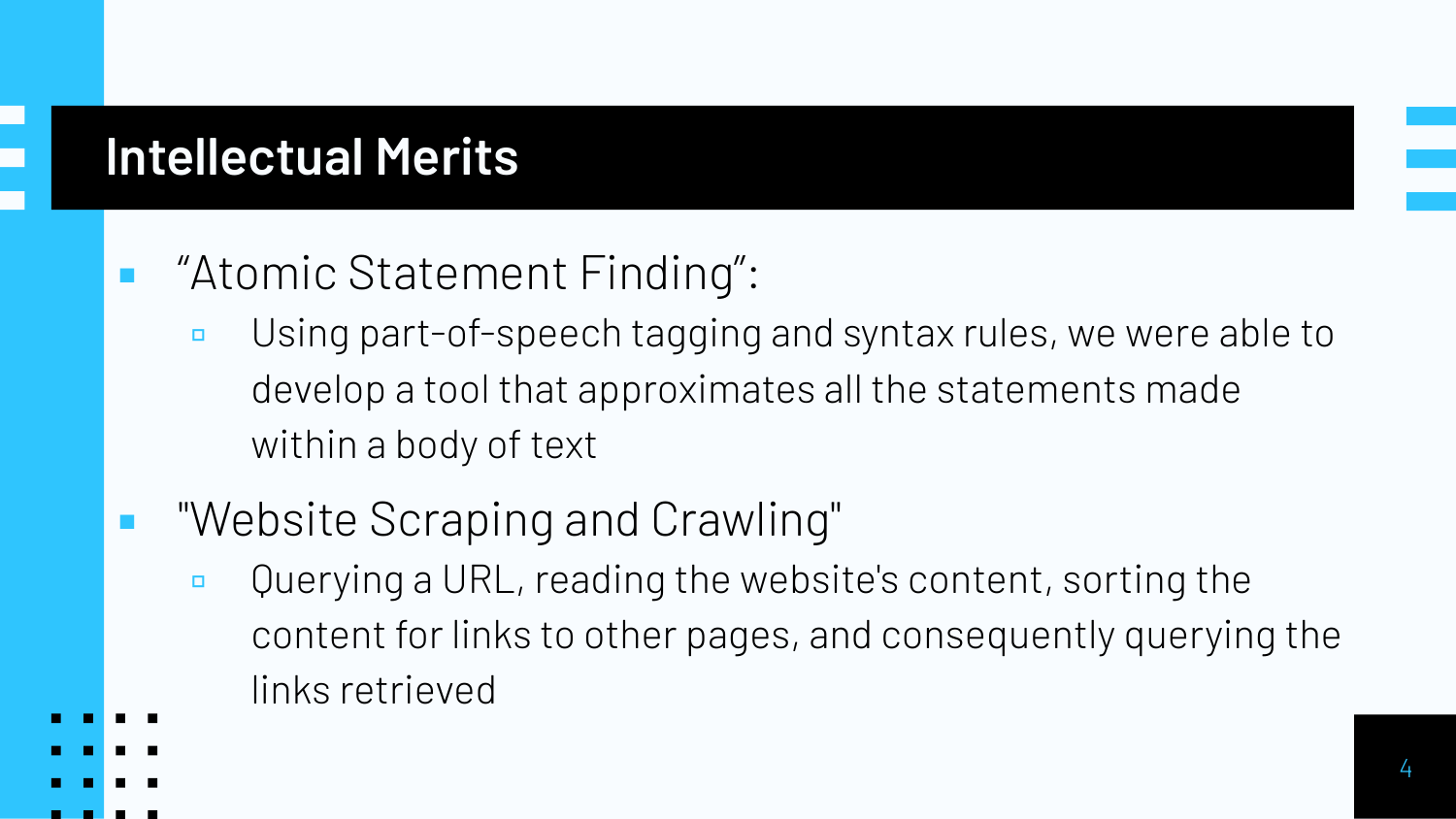

# Intellectual Merits
“Atomic Statement Finding”:
Using part-of-speech tagging and syntax rules, we were able to develop a tool that approximates all the statements made within a body of text
"Website Scraping and Crawling"
Querying a URL, reading the website's content, sorting the content for links to other pages, and consequently querying the links retrieved

4